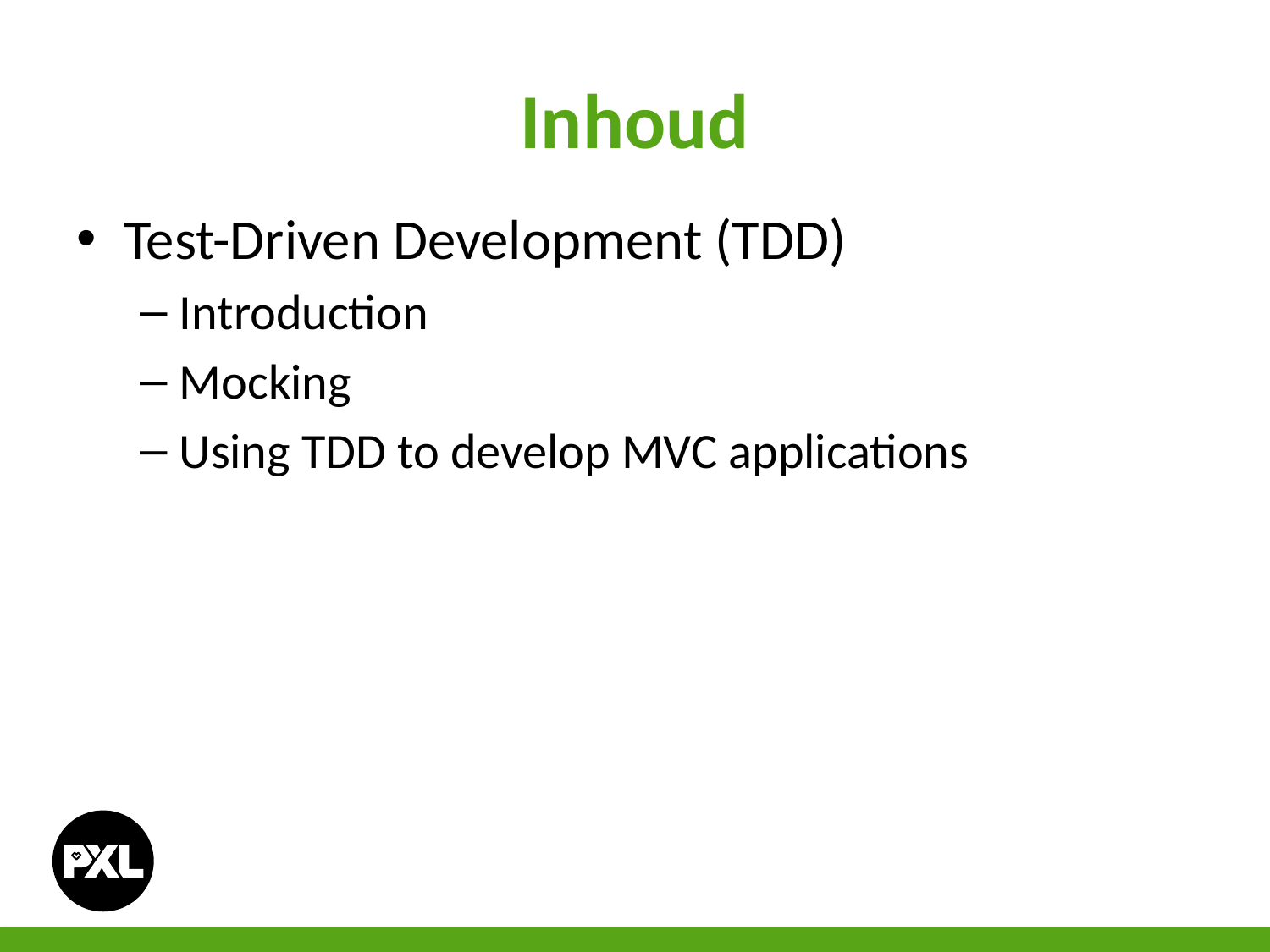

# Inhoud
Test-Driven Development (TDD)
Introduction
Mocking
Using TDD to develop MVC applications